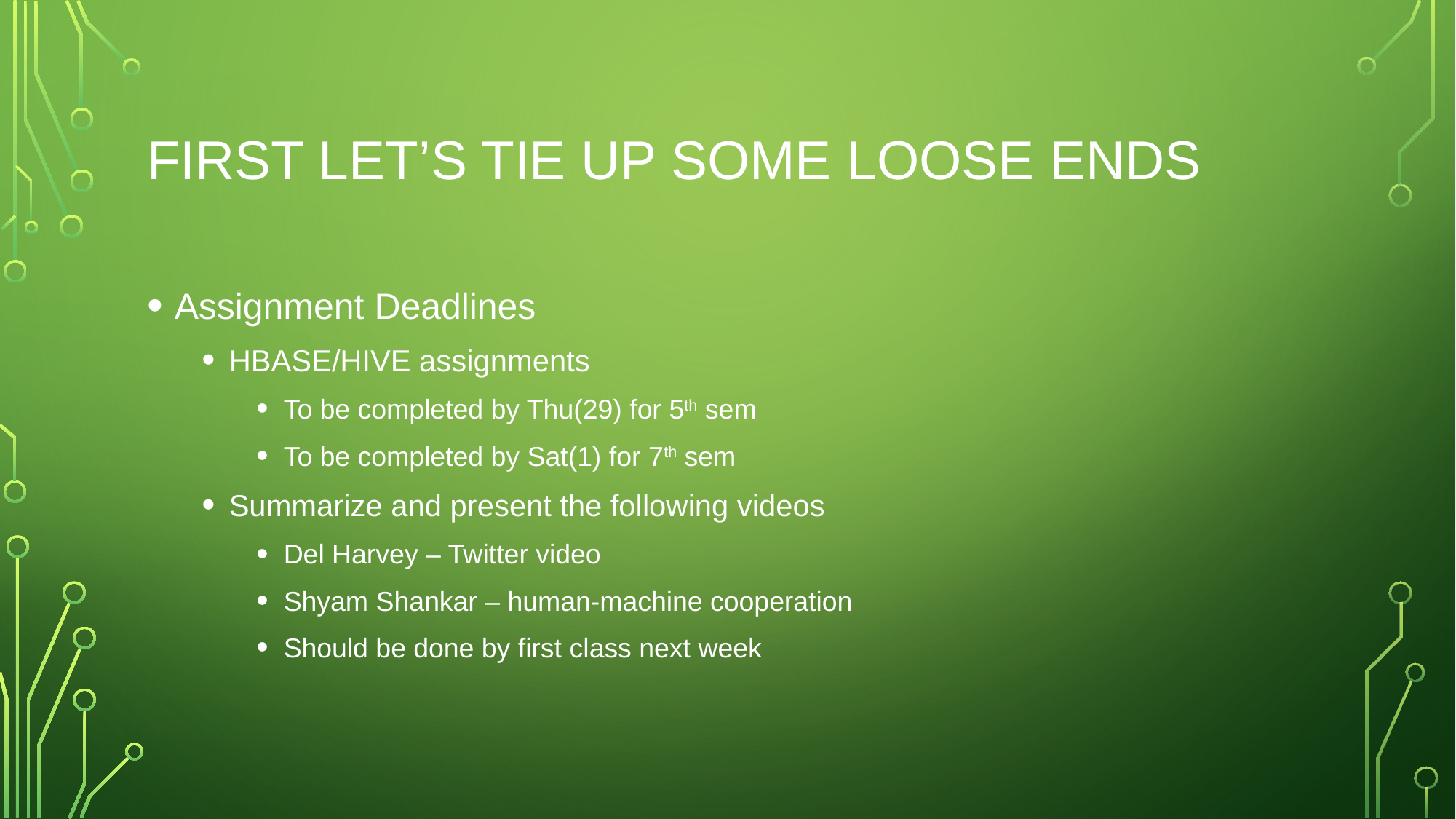

# FIRST LET’S TIE UP SOME LOOSE ENDS
Assignment Deadlines
HBASE/HIVE assignments
To be completed by Thu(29) for 5th sem
To be completed by Sat(1) for 7th sem
Summarize and present the following videos
Del Harvey – Twitter video
Shyam Shankar – human-machine cooperation
Should be done by first class next week